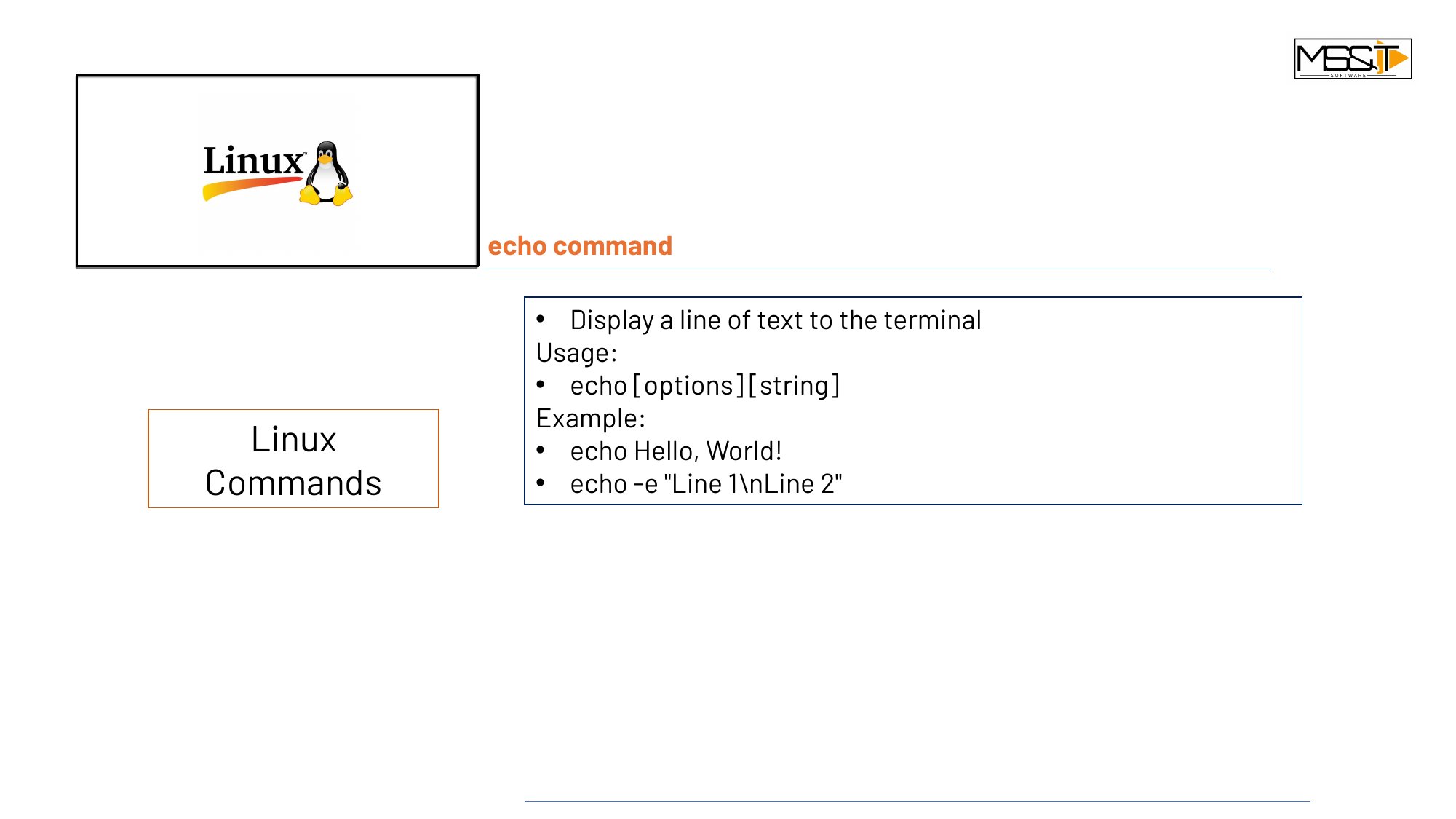

echo command
Display a line of text to the terminal
Usage:
echo [options] [string]
Example:
echo Hello, World!
echo -e "Line 1\nLine 2"
Linux Commands